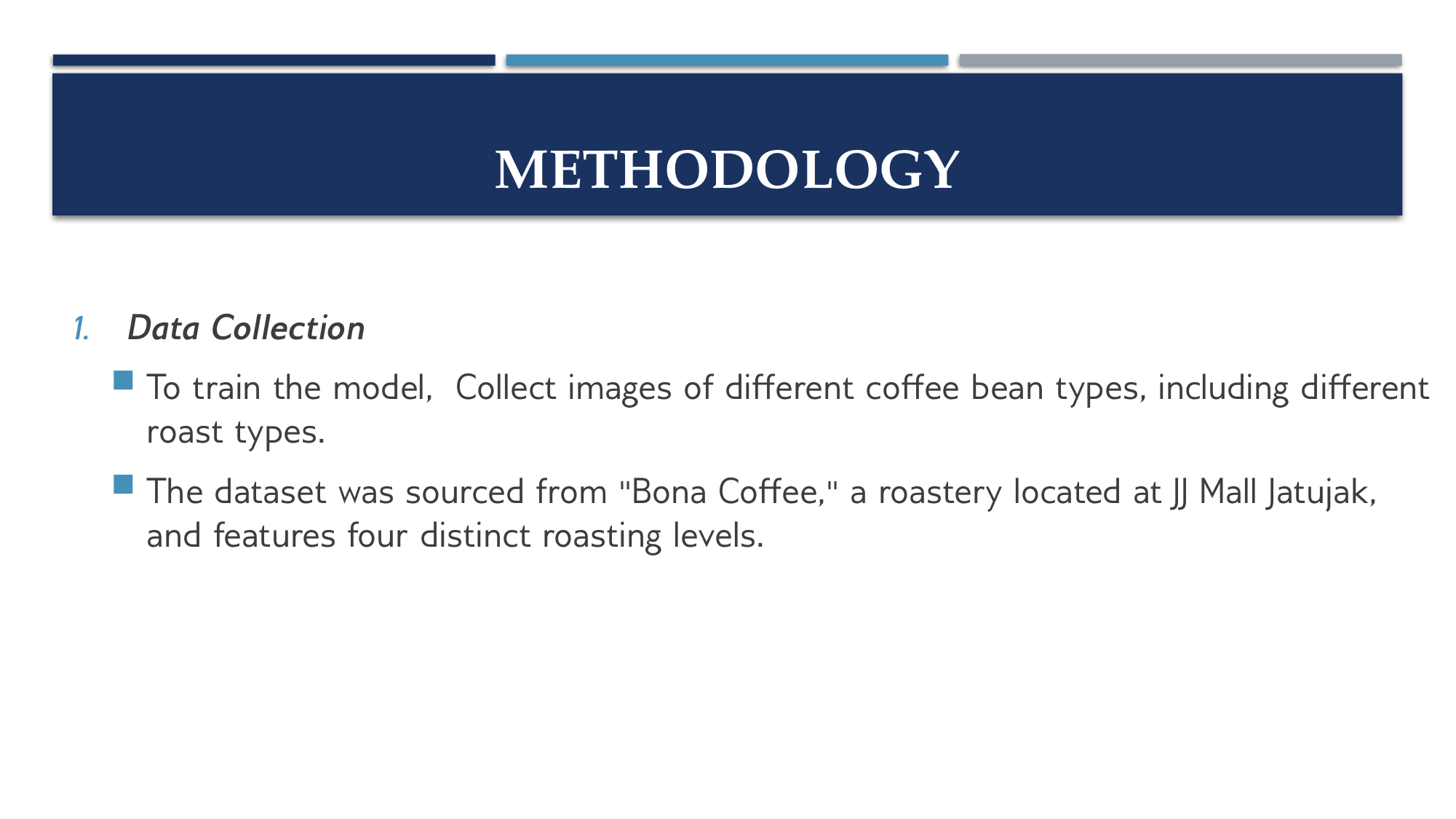

# METHODOLOGY
Data Collection
To train the model,  Collect images of different coffee bean types, including different roast types.
The dataset was sourced from "Bona Coffee," a roastery located at JJ Mall Jatujak, and features four distinct roasting levels.